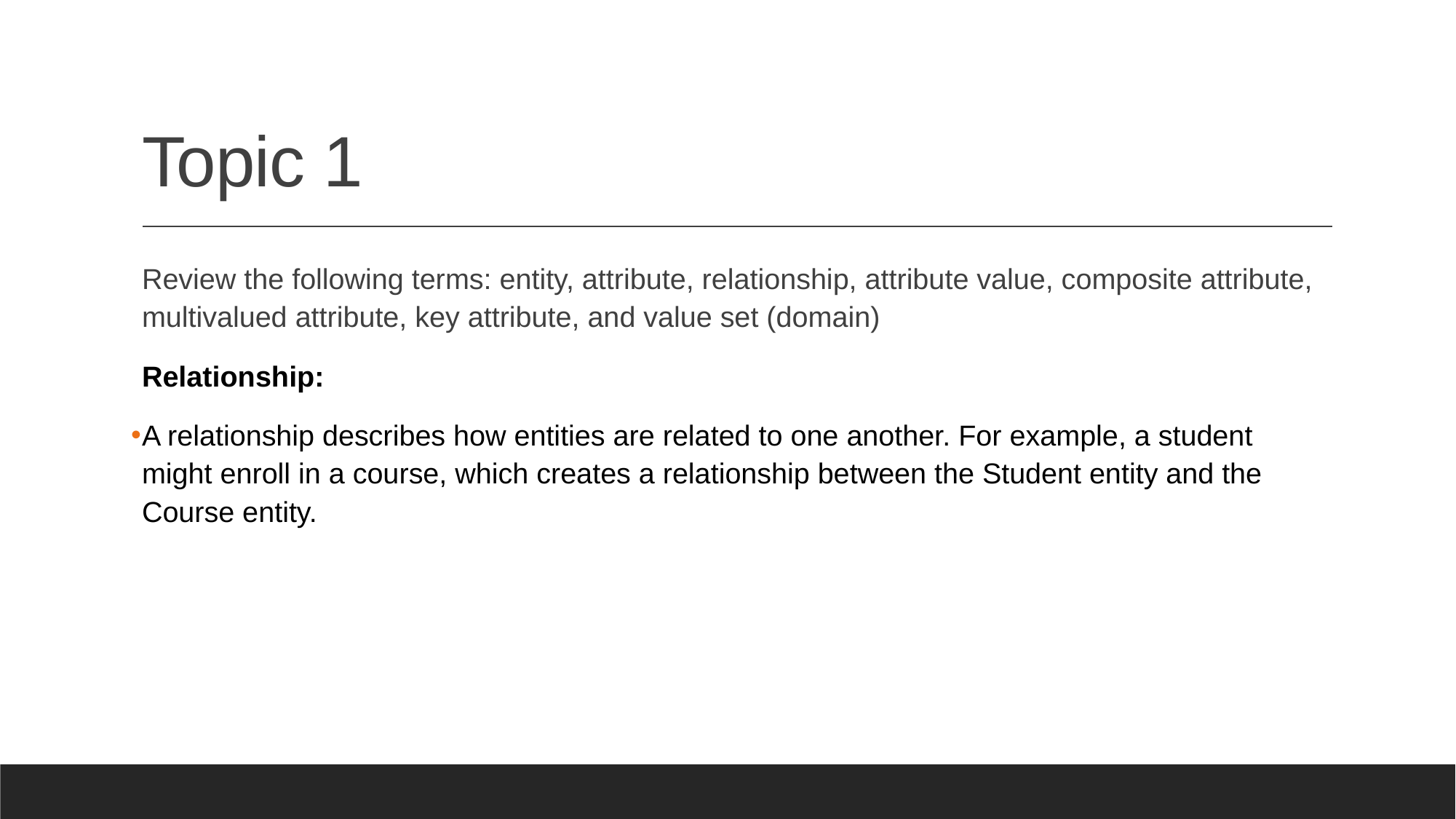

# Topic 1
Review the following terms: entity, attribute, relationship, attribute value, composite attribute, multivalued attribute, key attribute, and value set (domain)
Relationship:
A relationship describes how entities are related to one another. For example, a student might enroll in a course, which creates a relationship between the Student entity and the Course entity.